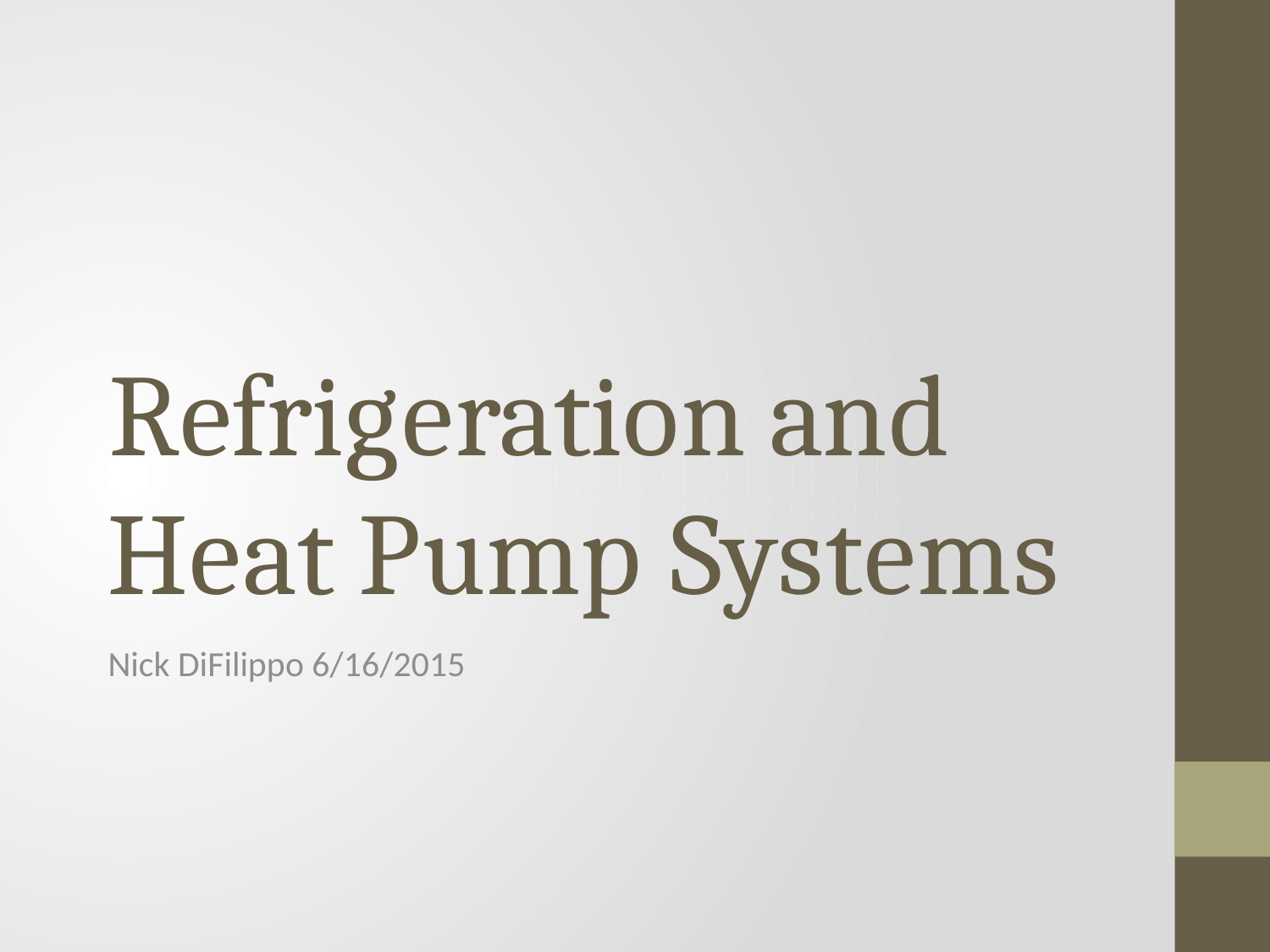

# Refrigeration and Heat Pump Systems
Nick DiFilippo 6/16/2015